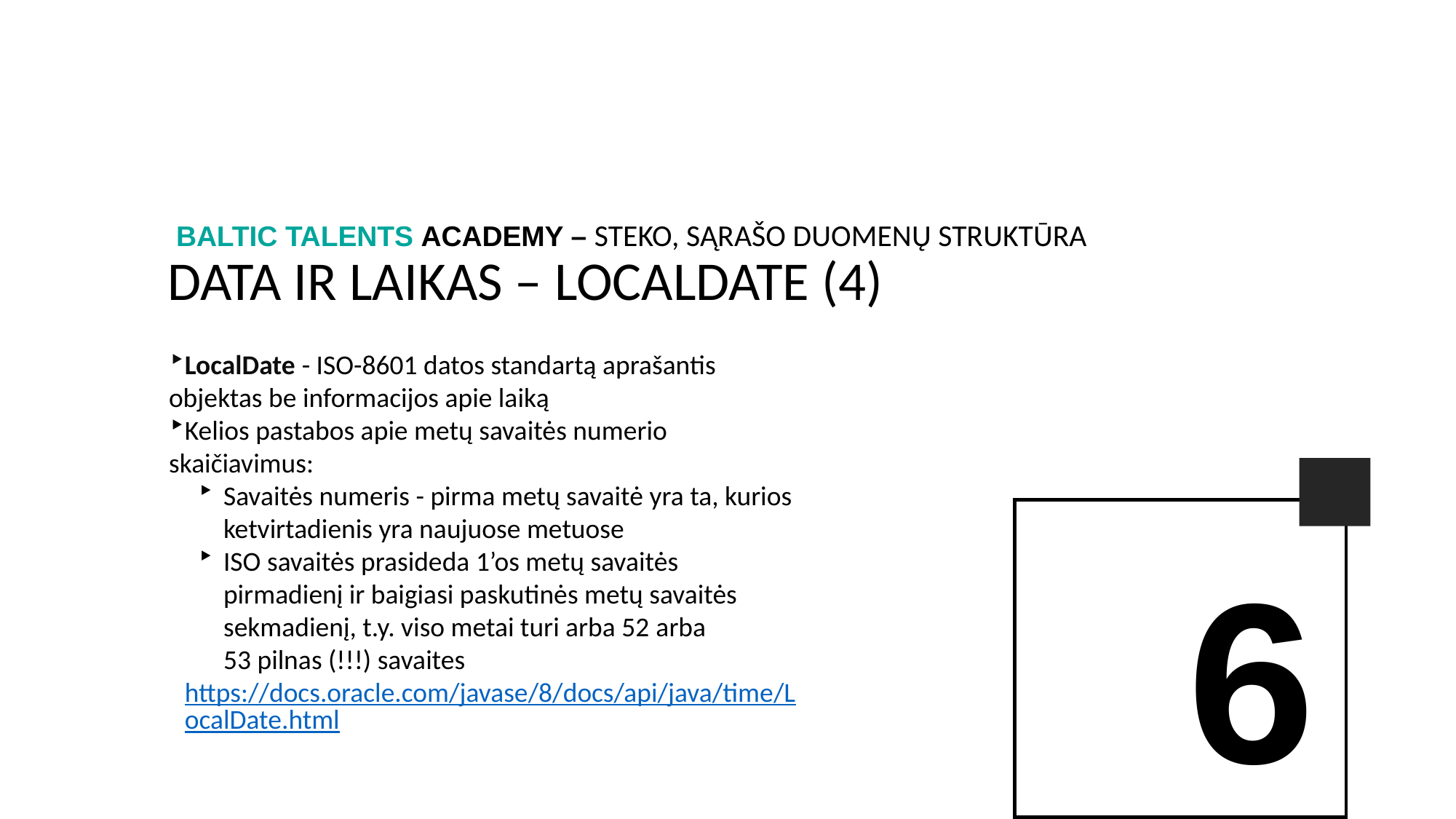

BALTIc TALENTs AcADEMy – Steko, Sąrašo duomenų struktūra

data ir laikas – localdate (4)
LocalDate - ISO-8601 datos standartą aprašantis objektas be informacijos apie laiką
Kelios pastabos apie metų savaitės numerio skaičiavimus:
Savaitės numeris - pirma metų savaitė yra ta, kurios ketvirtadienis yra naujuose metuose
ISO savaitės prasideda 1’os metų savaitės pirmadienį ir baigiasi paskutinės metų savaitės sekmadienį, t.y. viso metai turi arba 52 arba 53 pilnas (!!!) savaites
https://docs.oracle.com/javase/8/docs/api/java/time/LocalDate.html

6